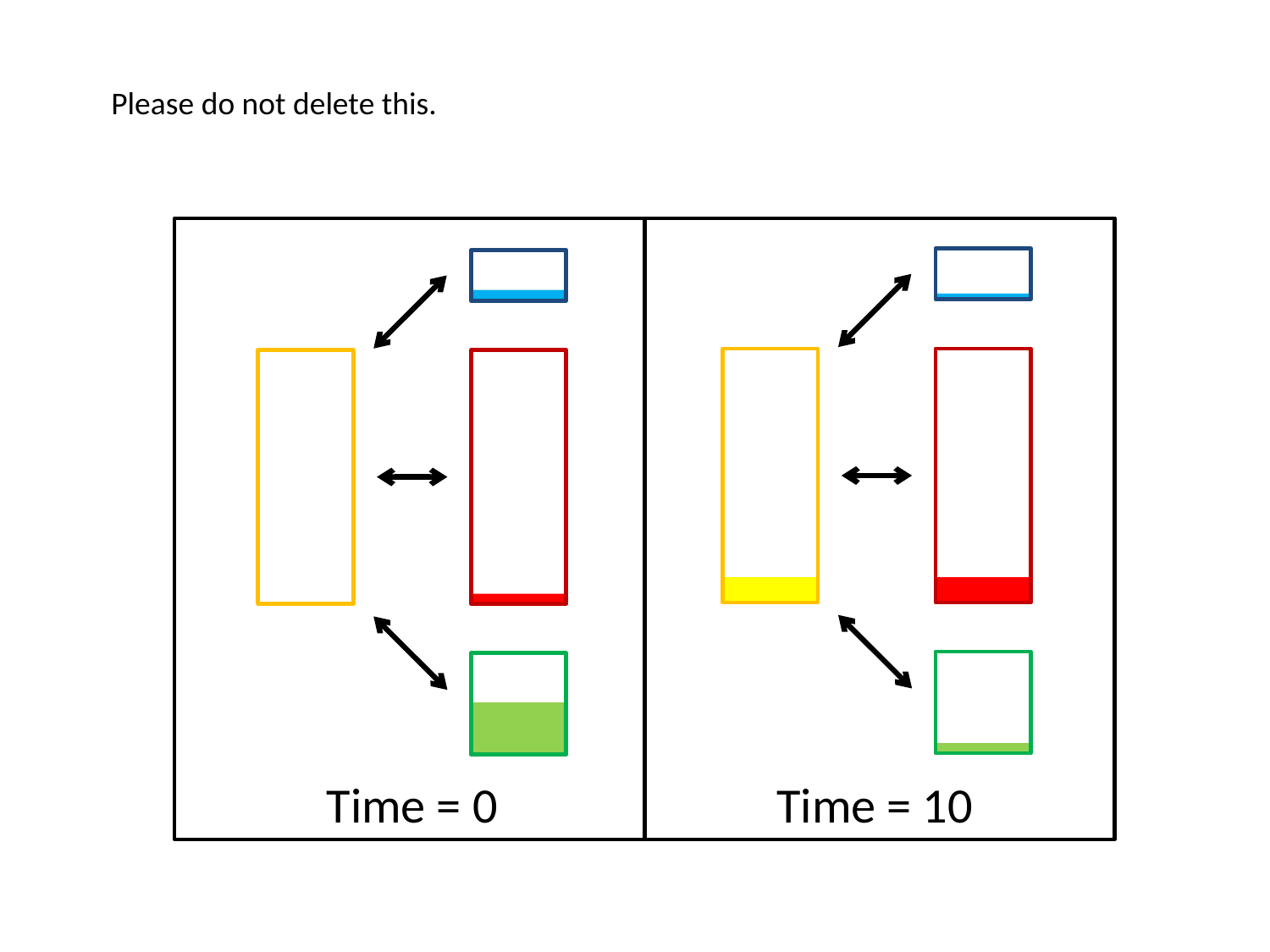

Please do not delete this.

Time = 0
Time = 10